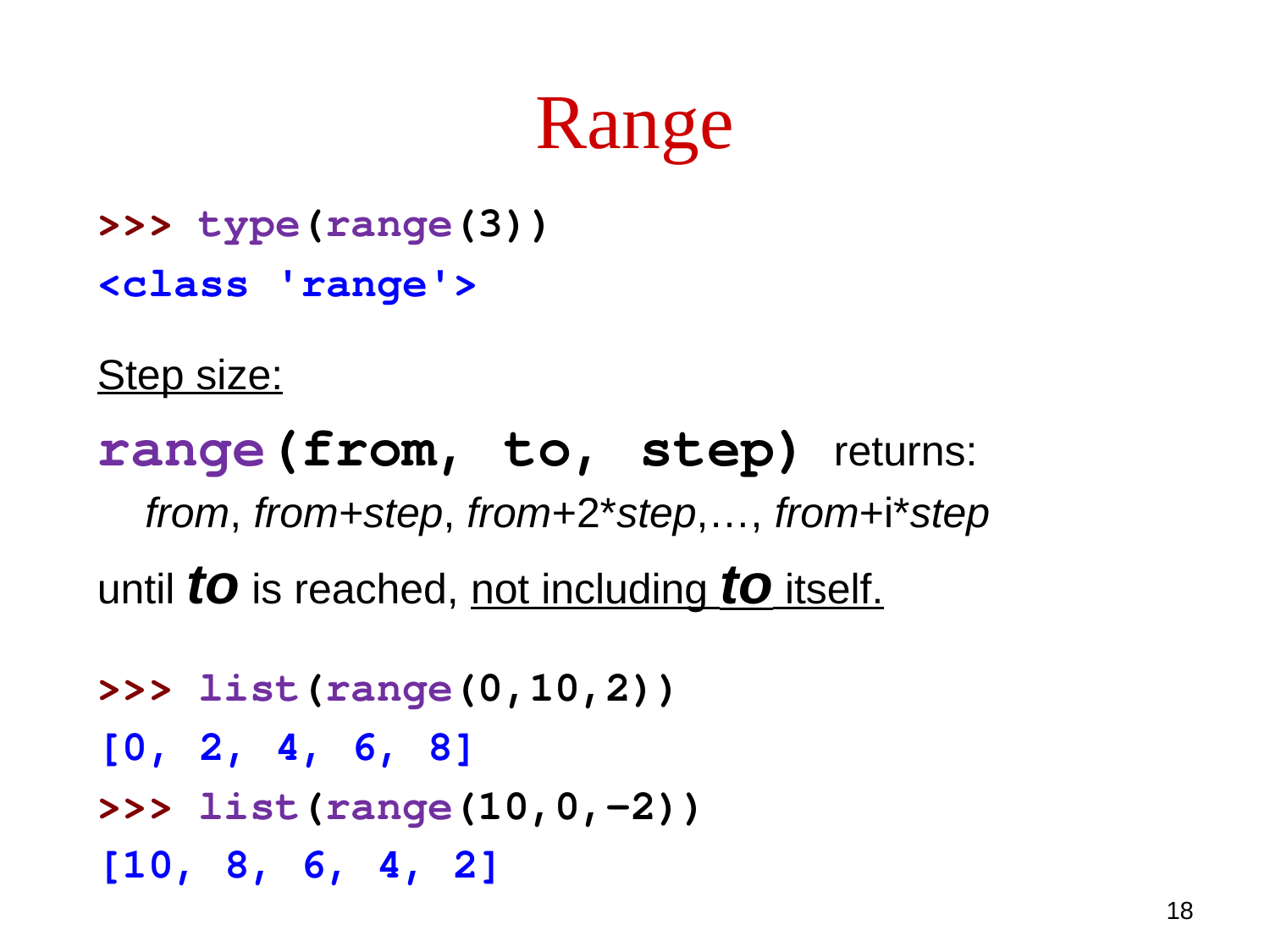

# Range
>>> type(range(3))
<class 'range'>

Step size:
range(from, to, step) returns:
	from, from+step, from+2*step,…, from+i*step
until to is reached, not including to itself.

>>> list(range(0,10,2))
[0, 2, 4, 6, 8]
>>> list(range(10,0,-2))
[10, 8, 6, 4, 2]
18